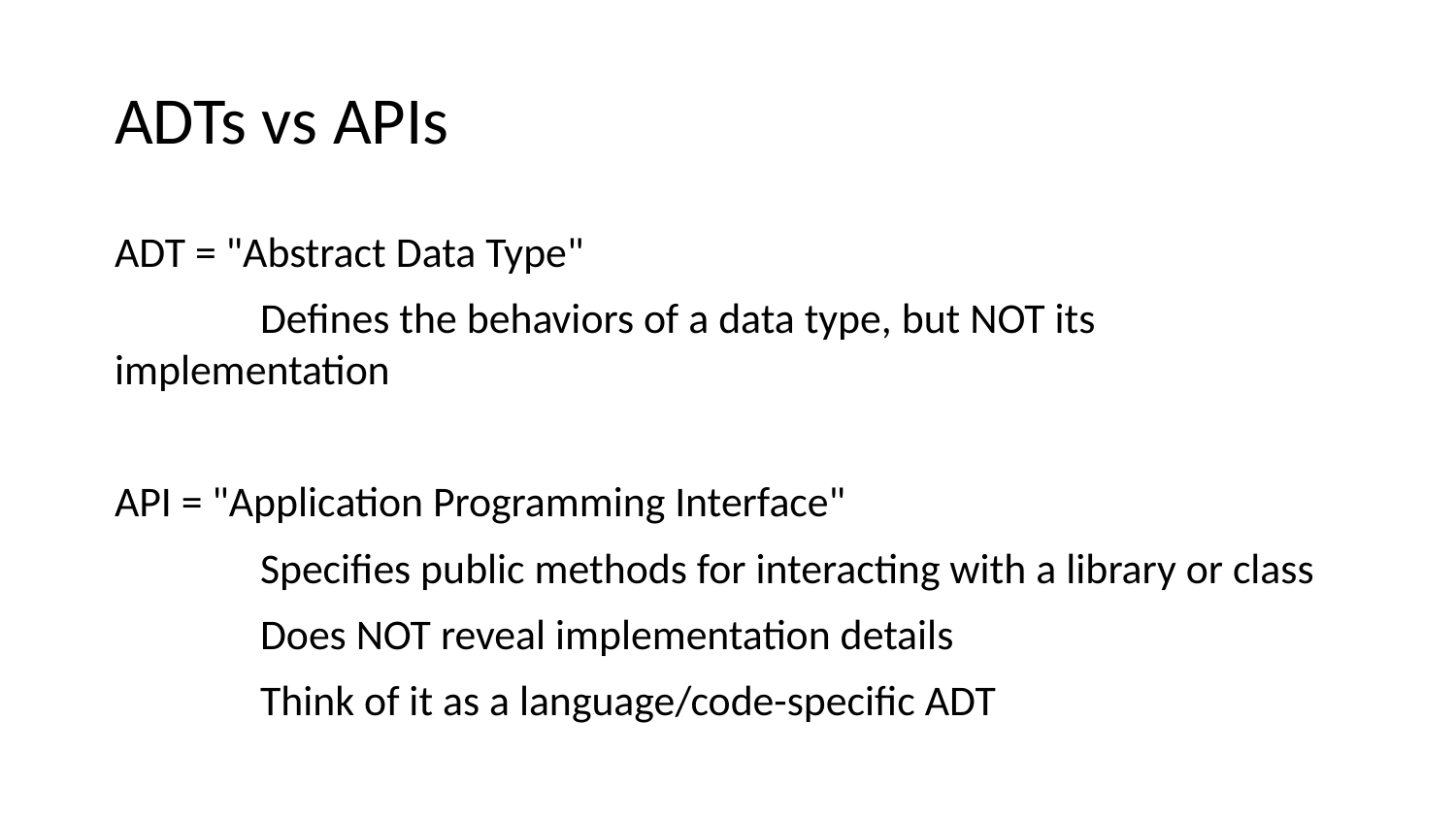

# ADTs vs APIs
ADT = "Abstract Data Type"
	Defines the behaviors of a data type, but NOT its implementation

API = "Application Programming Interface"
	Specifies public methods for interacting with a library or class
	Does NOT reveal implementation details
	Think of it as a language/code-specific ADT